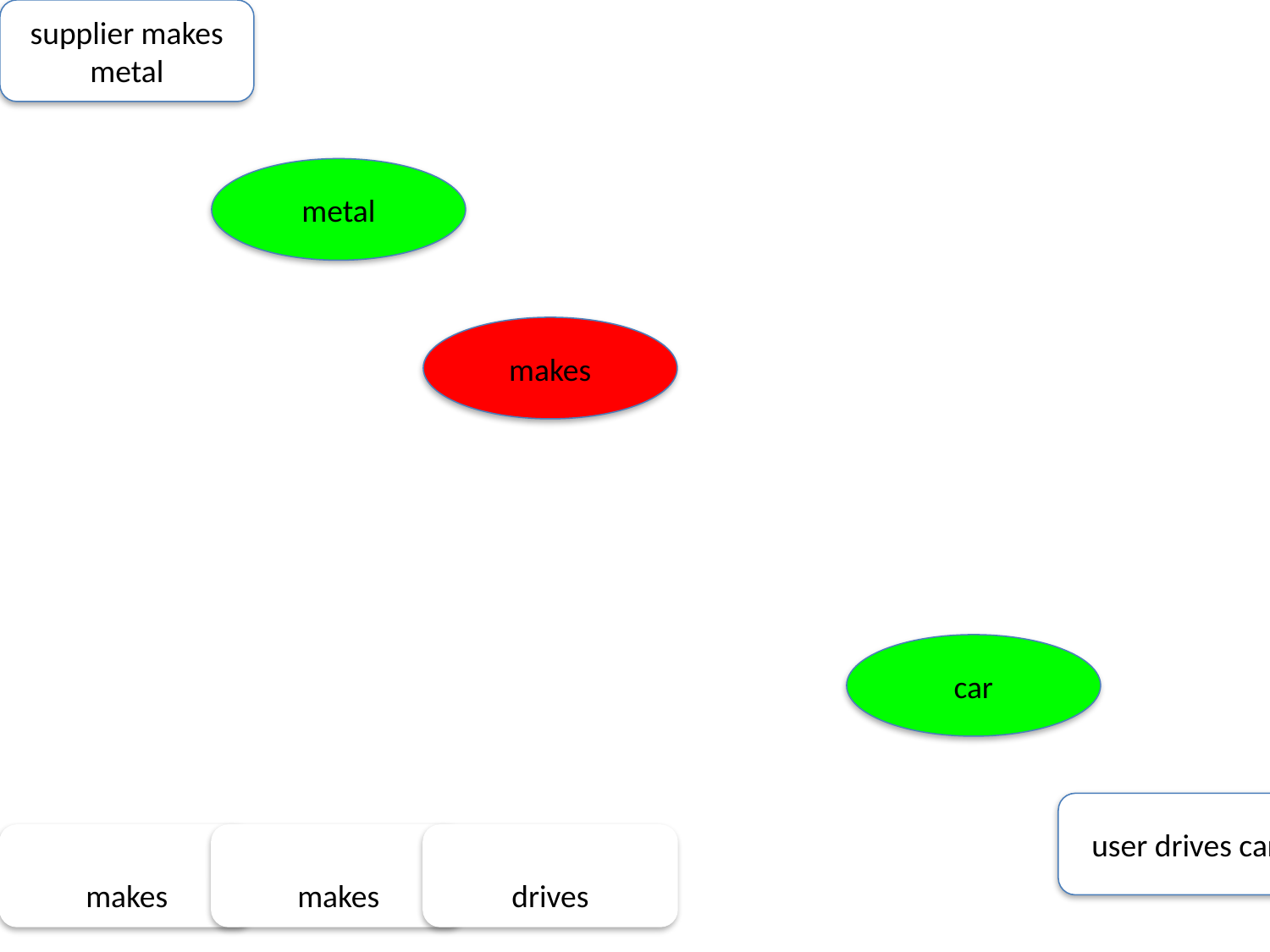

supplier makes metal
#
metal
makes
car
user drives car

makes

makes

drives